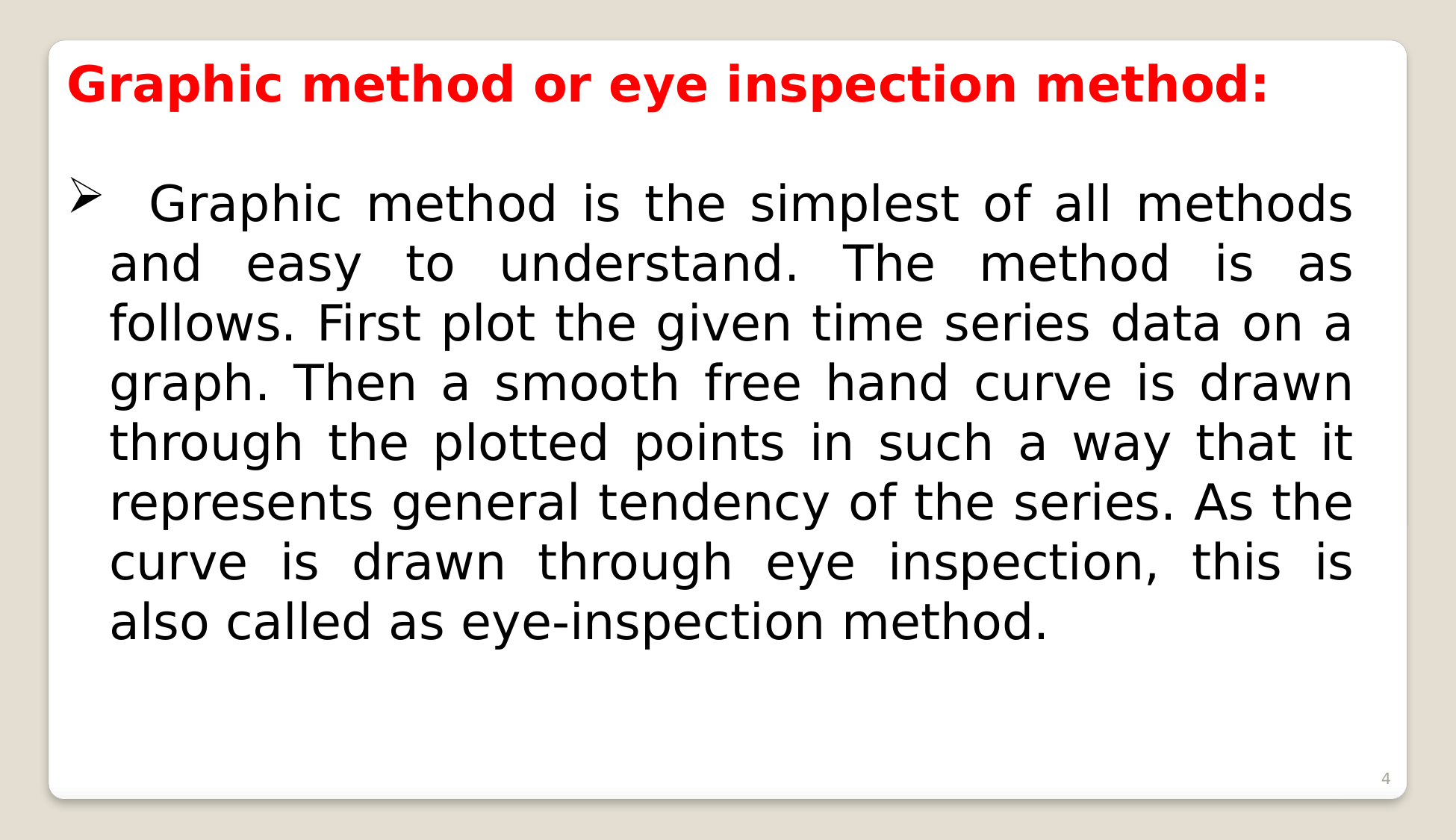

Graphic method or eye inspection method:

  Graphic method is the simplest of all methods and easy to understand. The method is as follows. First plot the given time series data on a graph. Then a smooth free hand curve is drawn through the plotted points in such a way that it represents general tendency of the series. As the curve is drawn through eye inspection, this is also called as eye-inspection method.
4